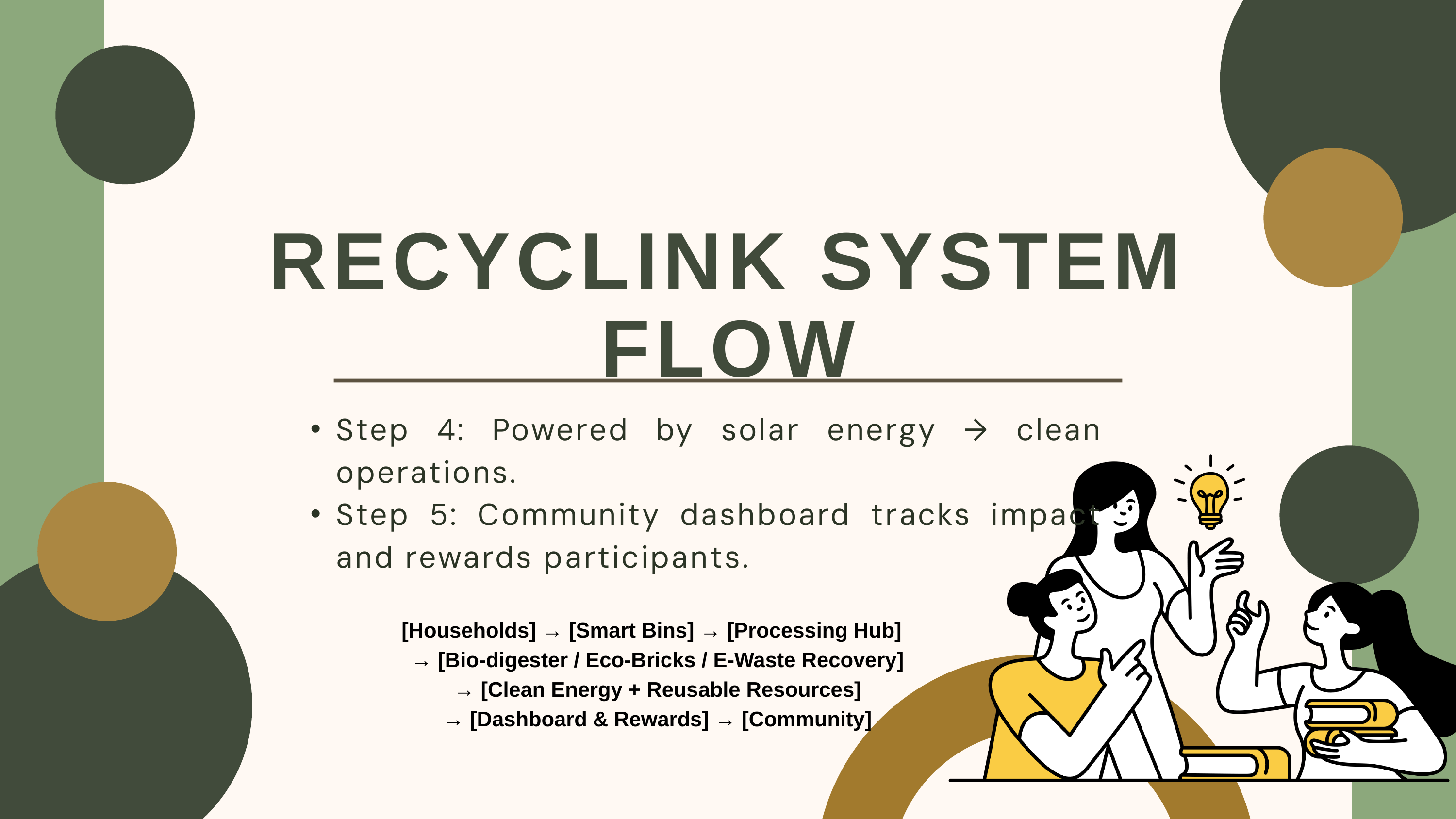

RECYCLINK SYSTEM FLOW

Step 4: Powered by solar energy → clean operations.
Step 5: Community dashboard tracks impact and rewards participants.

[Households] → [Smart Bins] → [Processing Hub]
  → [Bio-digester / Eco-Bricks / E-Waste Recovery]
  → [Clean Energy + Reusable Resources]
  → [Dashboard & Rewards] → [Community]